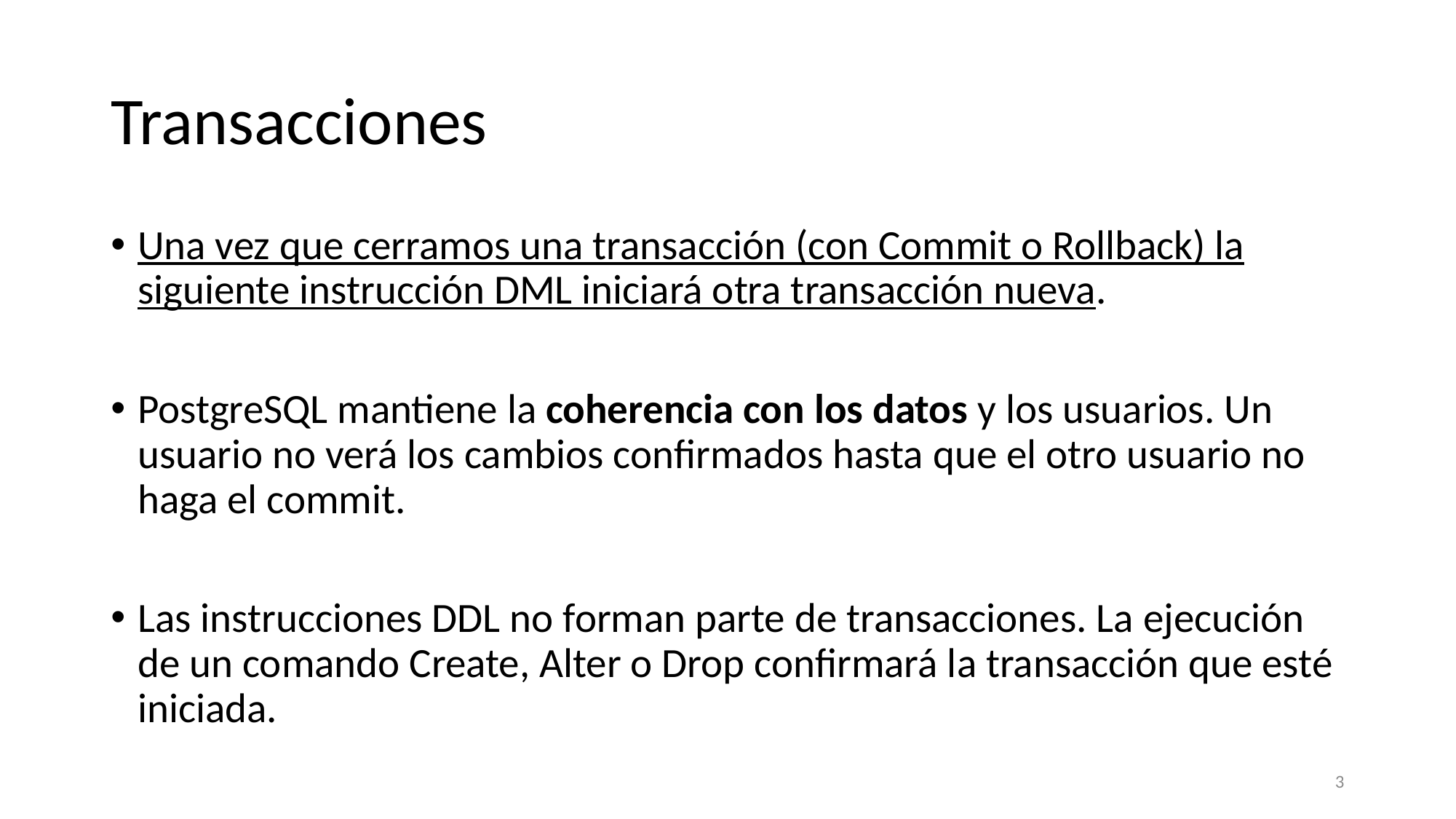

# Transacciones
Una vez que cerramos una transacción (con Commit o Rollback) la siguiente instrucción DML iniciará otra transacción nueva.

PostgreSQL mantiene la coherencia con los datos y los usuarios. Un usuario no verá los cambios confirmados hasta que el otro usuario no haga el commit.

Las instrucciones DDL no forman parte de transacciones. La ejecución de un comando Create, Alter o Drop confirmará la transacción que esté iniciada.

3